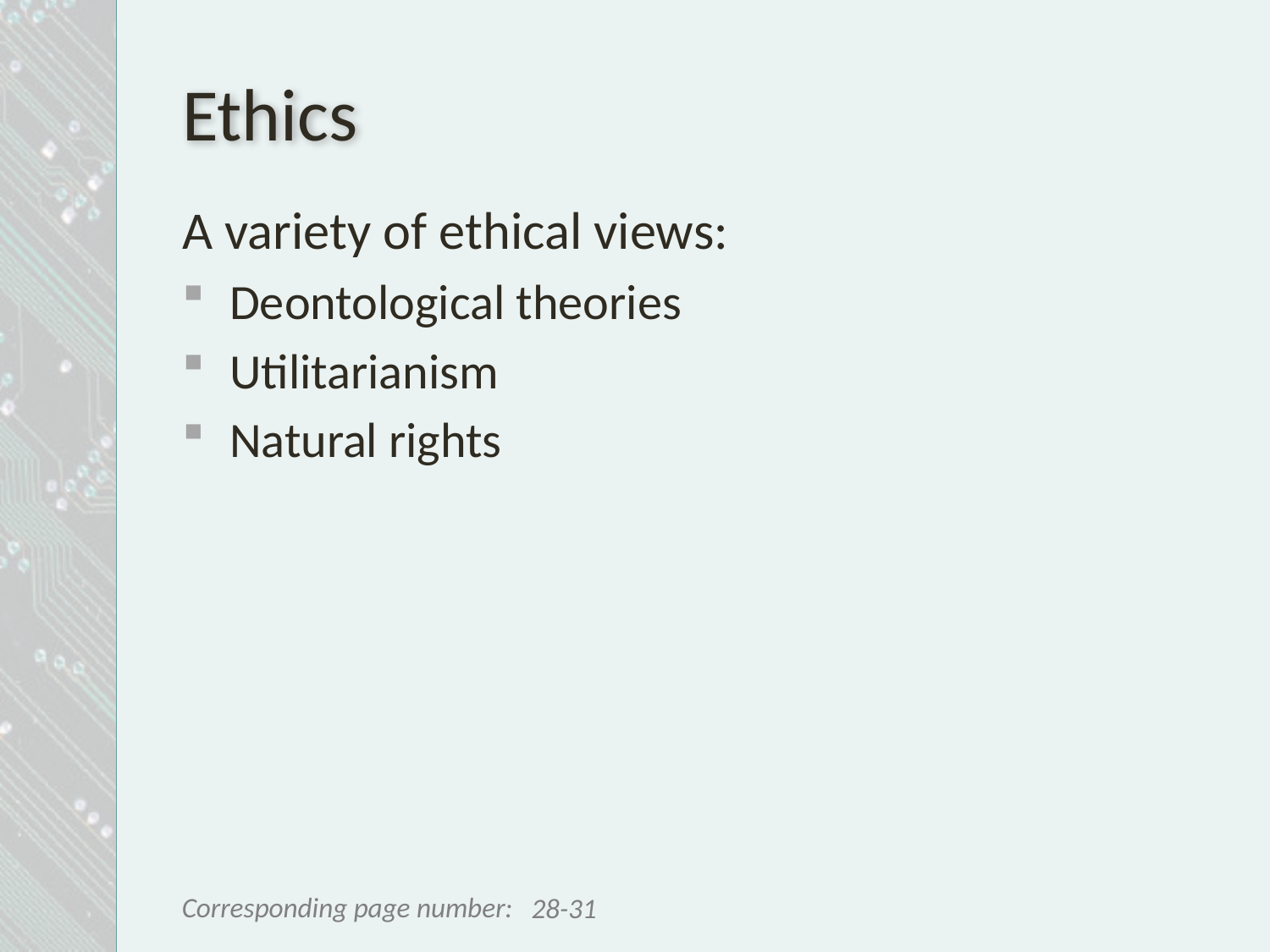

# Ethics
A variety of ethical views:
Deontological theories
Utilitarianism
Natural rights

28-31